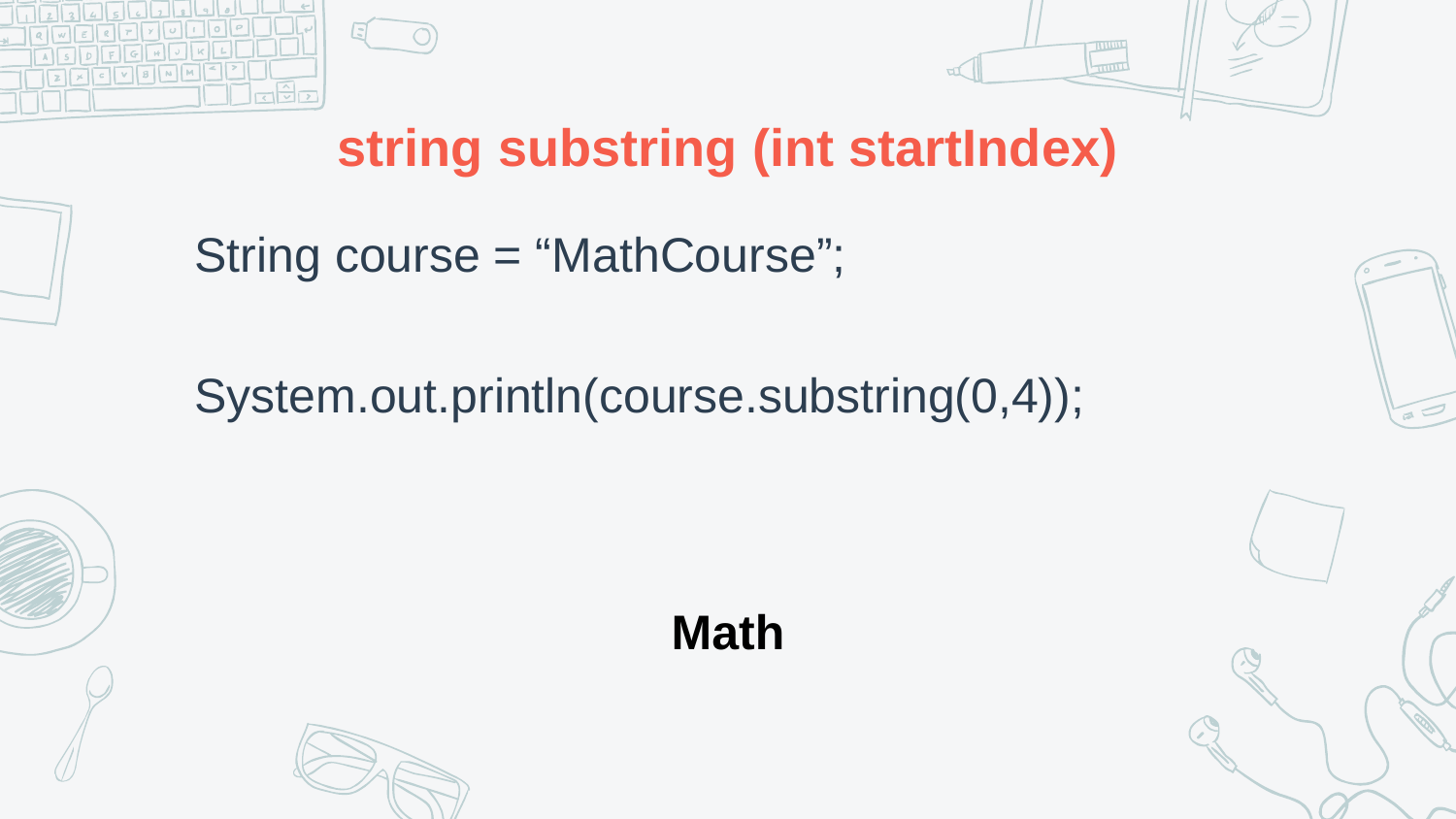

# string substring (int startIndex)
String course = “MathCourse”;

System.out.println(course.substring(0,4));

Math